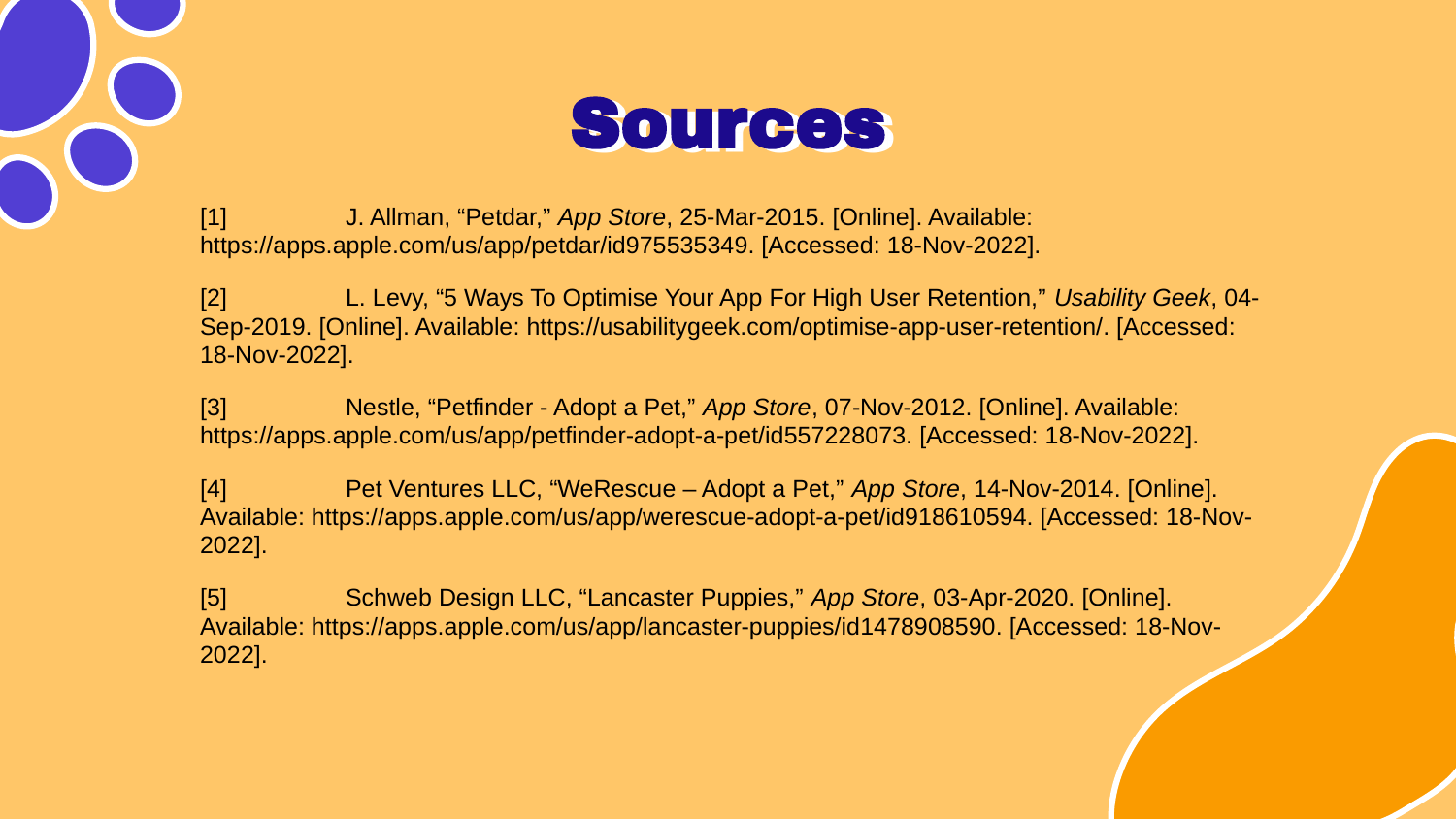

# Sources
[1]    	J. Allman, “Petdar,” App Store, 25-Mar-2015. [Online]. Available:  https://apps.apple.com/us/app/petdar/id975535349. [Accessed: 18-Nov-2022].
[2]    	L. Levy, “5 Ways To Optimise Your App For High User Retention,” Usability Geek, 04-Sep-2019. [Online]. Available: https://usabilitygeek.com/optimise-app-user-retention/. [Accessed: 18-Nov-2022].
[3]    	Nestle, “Petfinder - Adopt a Pet,” App Store, 07-Nov-2012. [Online]. Available: https://apps.apple.com/us/app/petfinder-adopt-a-pet/id557228073. [Accessed: 18-Nov-2022].
[4]    	Pet Ventures LLC, “WeRescue – Adopt a Pet,” App Store, 14-Nov-2014. [Online]. Available: https://apps.apple.com/us/app/werescue-adopt-a-pet/id918610594. [Accessed: 18-Nov-2022].
[5]    	Schweb Design LLC, “Lancaster Puppies,” App Store, 03-Apr-2020. [Online]. Available: https://apps.apple.com/us/app/lancaster-puppies/id1478908590. [Accessed: 18-Nov-2022].